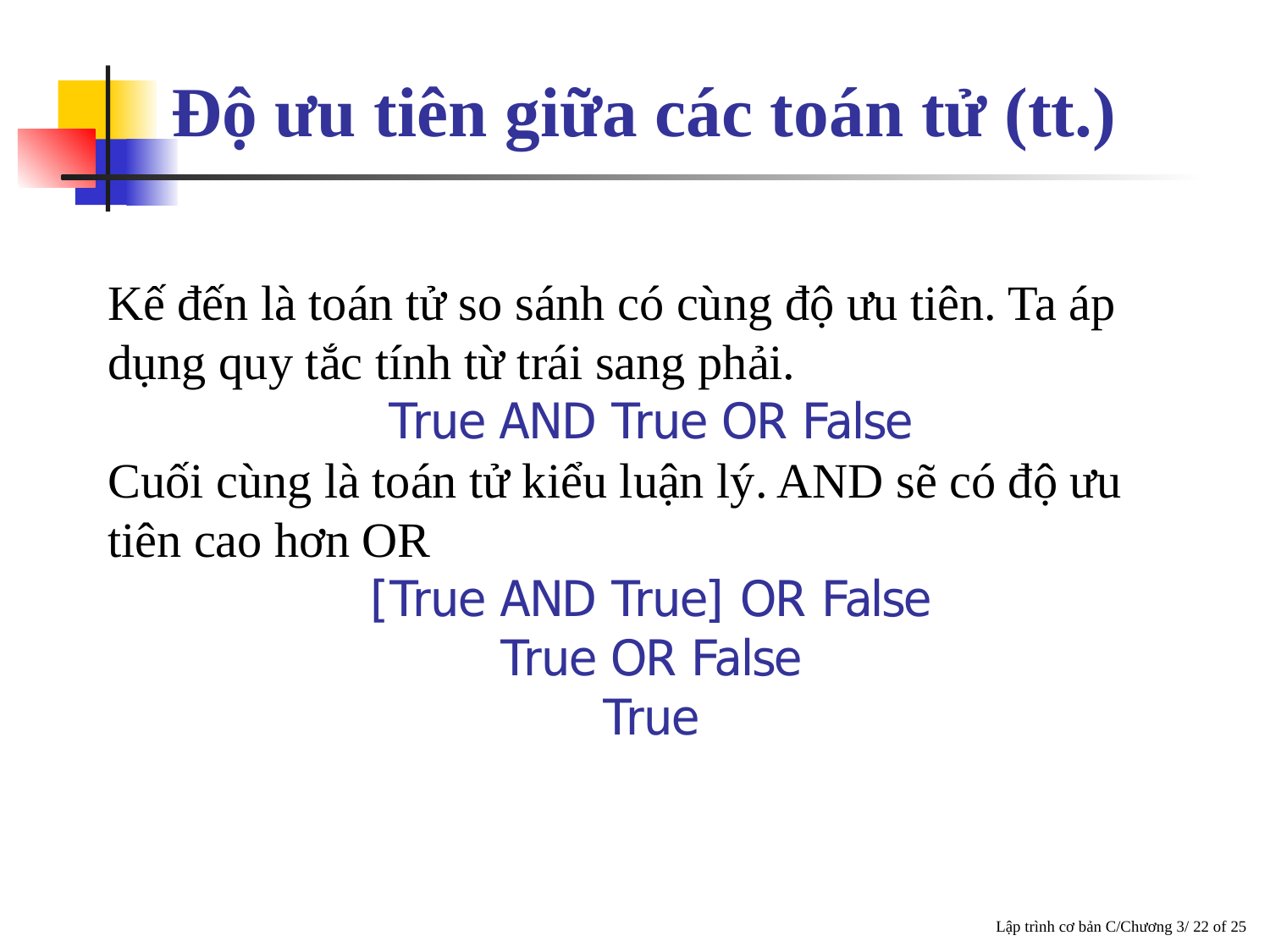

Độ ưu tiên giữa các toán tử (tt.)
Kế đến là toán tử so sánh có cùng độ ưu tiên. Ta áp dụng quy tắc tính từ trái sang phải.
True AND True OR False
Cuối cùng là toán tử kiểu luận lý. AND sẽ có độ ưu tiên cao hơn OR
[True AND True] OR False
True OR False
True
Lập trình cơ bản C/Chương 3/ 22 of 25